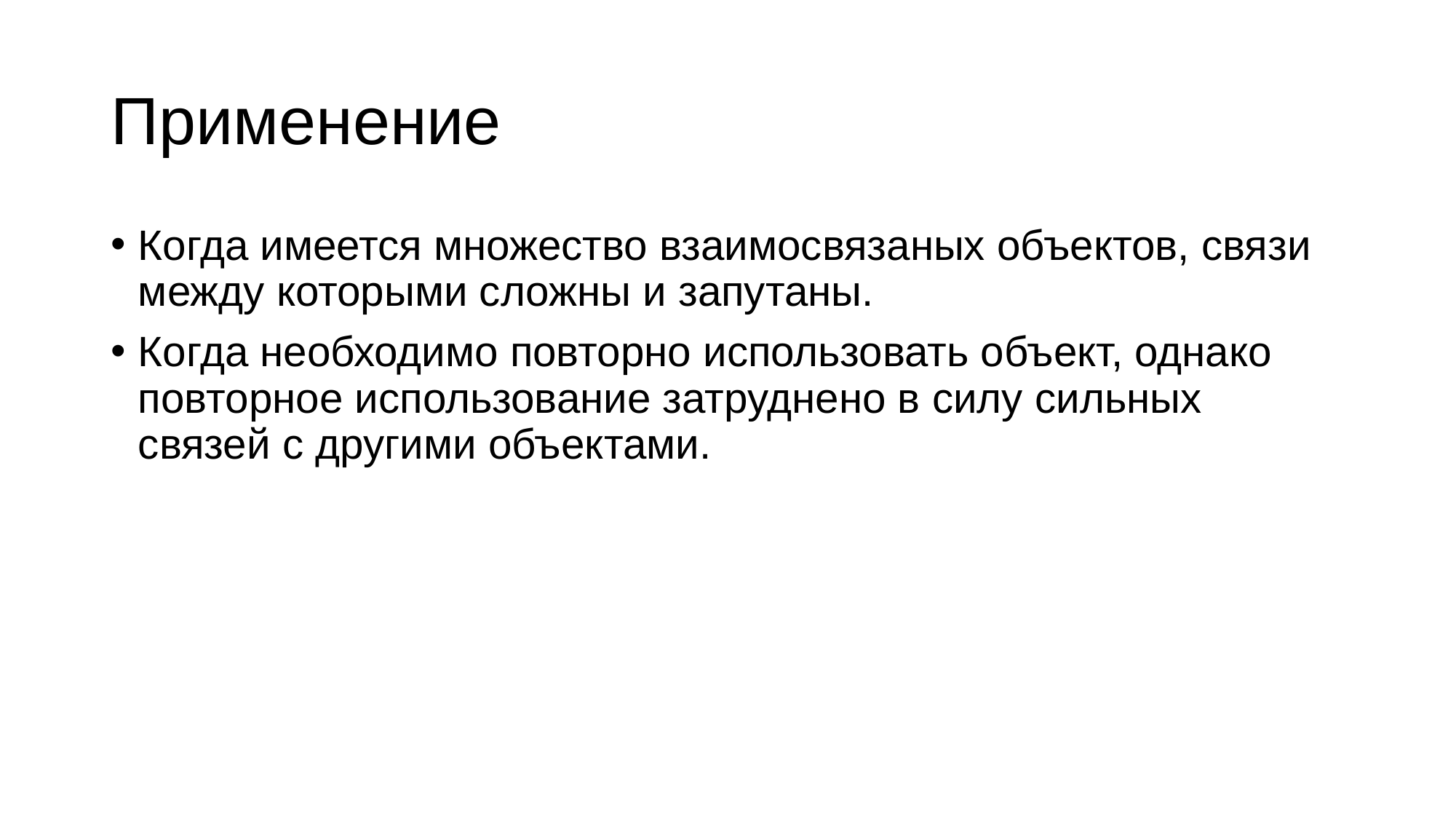

# Применение
Когда имеется множество взаимосвязаных объектов, связи между которыми сложны и запутаны.
Когда необходимо повторно использовать объект, однако повторное использование затруднено в силу сильных связей с другими объектами.